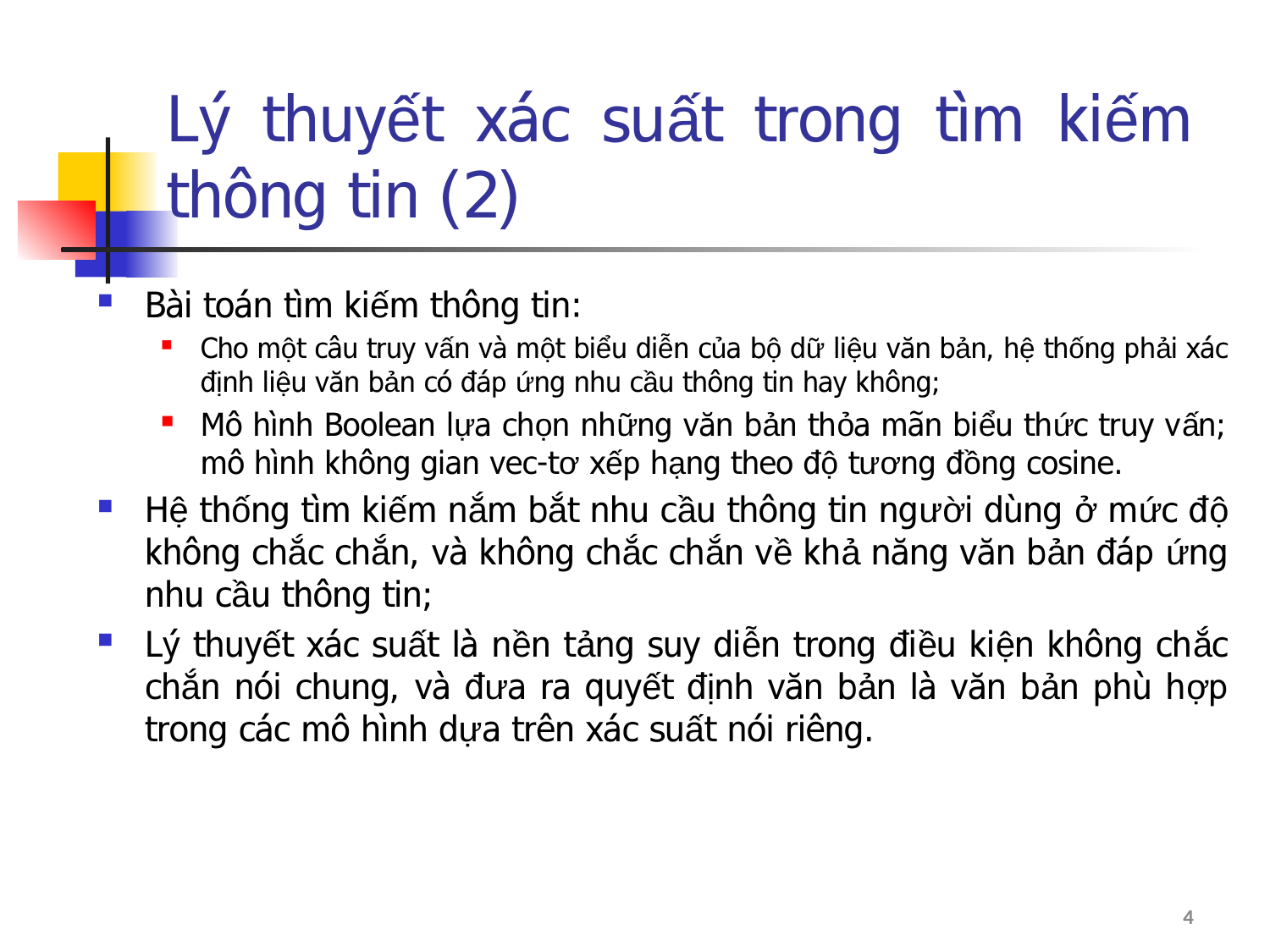

Lý thuyết xác suất trong tìm kiếm thông tin (2)
Bài toán tìm kiếm thông tin:
Cho một câu truy vấn và một biểu diễn của bộ dữ liệu văn bản, hệ thống phải xác định liệu văn bản có đáp ứng nhu cầu thông tin hay không;
Mô hình Boolean lựa chọn những văn bản thỏa mãn biểu thức truy vấn; mô hình không gian vec-tơ xếp hạng theo độ tương đồng cosine.
Hệ thống tìm kiếm nắm bắt nhu cầu thông tin người dùng ở mức độ không chắc chắn, và không chắc chắn về khả năng văn bản đáp ứng nhu cầu thông tin;
Lý thuyết xác suất là nền tảng suy diễn trong điều kiện không chắc chắn nói chung, và đưa ra quyết định văn bản là văn bản phù hợp trong các mô hình dựa trên xác suất nói riêng.
4